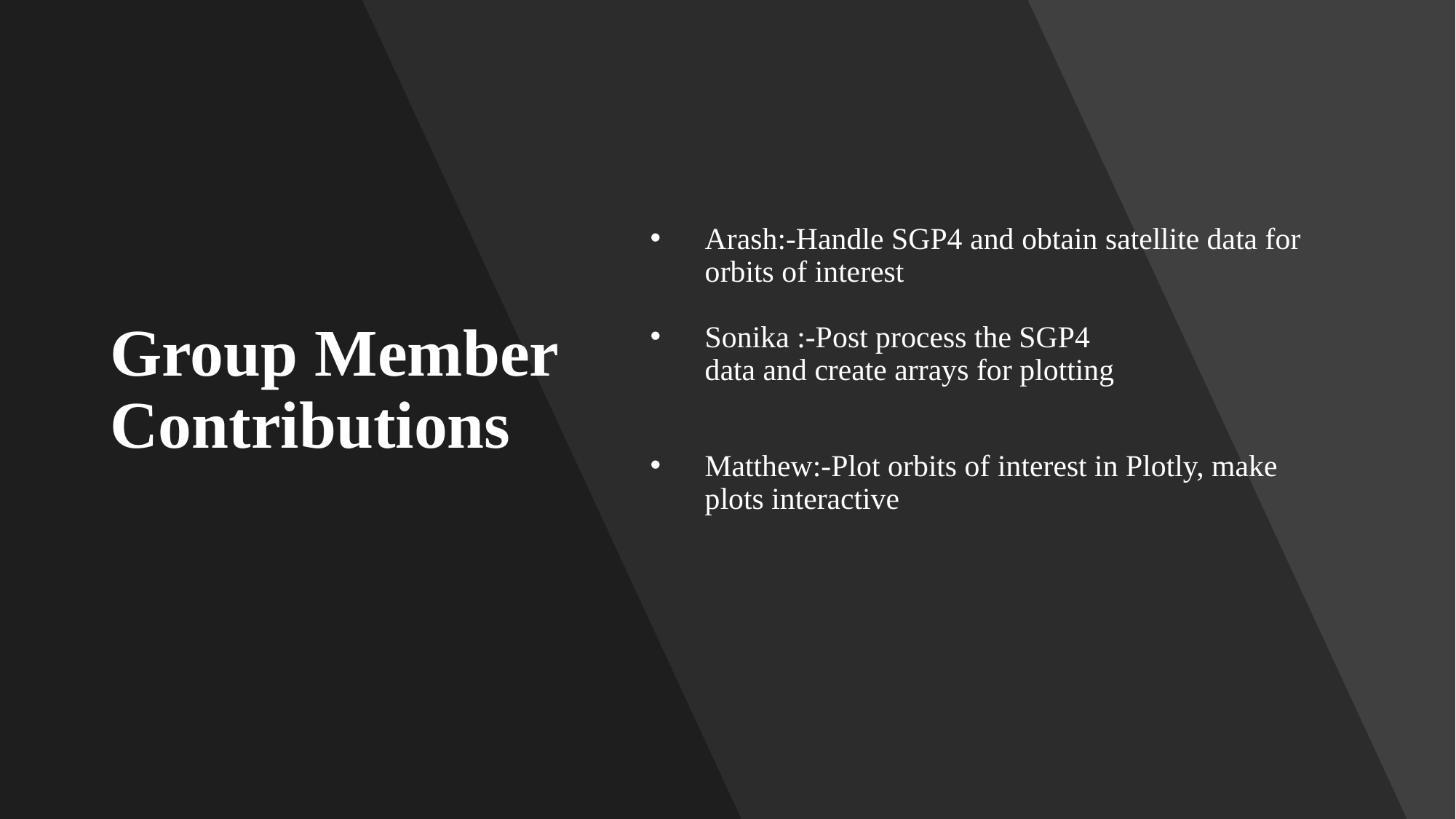

# Group Member Contributions

Arash:-Handle SGP4 and obtain satellite data for orbits of interest

Sonika :-Post process the SGP4 data and create arrays for plotting

Matthew:-Plot orbits of interest in Plotly, make plots interactive